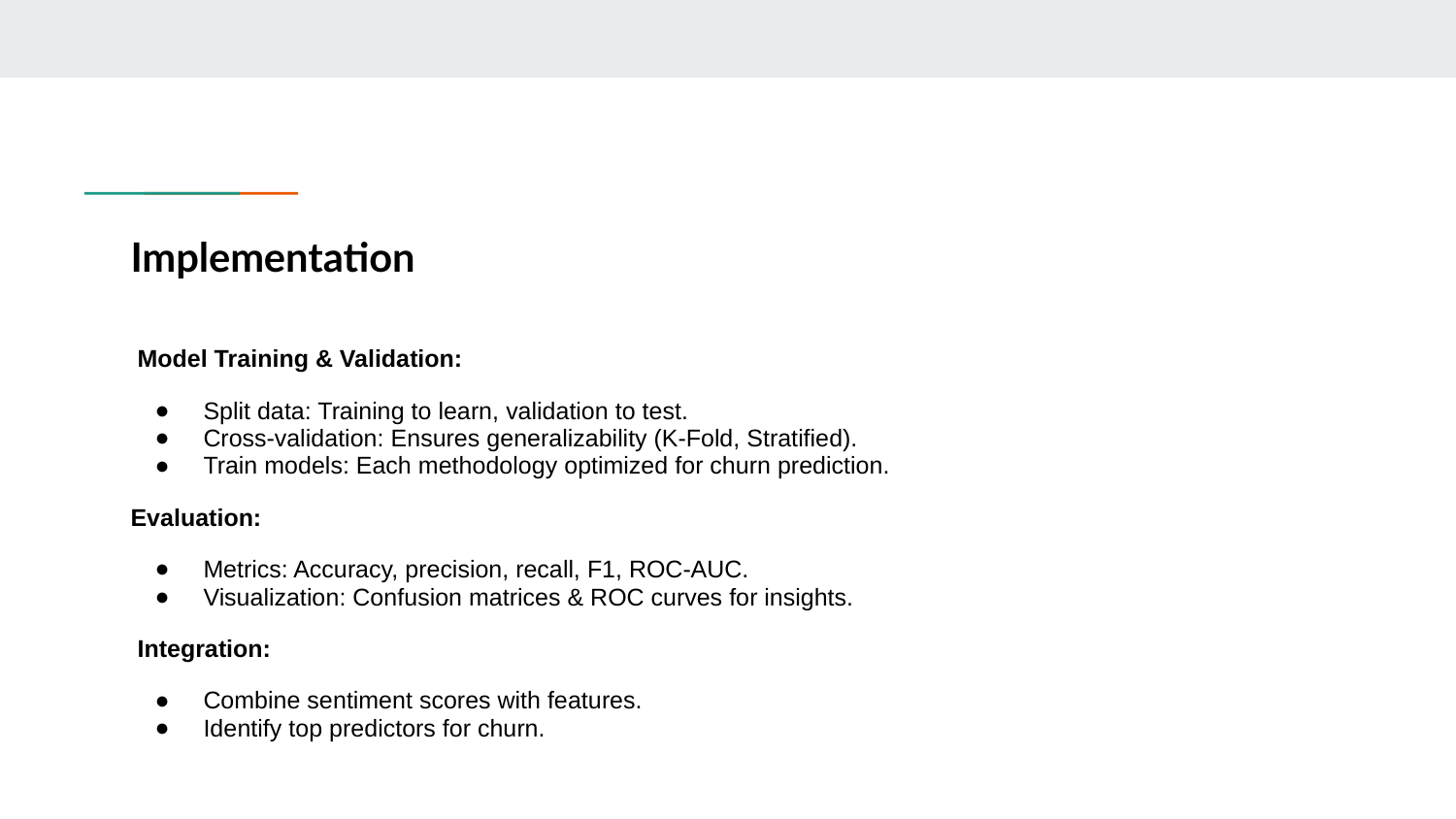

# Implementation

 Model Training & Validation:
Split data: Training to learn, validation to test.
Cross-validation: Ensures generalizability (K-Fold, Stratified).
Train models: Each methodology optimized for churn prediction.
Evaluation:
Metrics: Accuracy, precision, recall, F1, ROC-AUC.
Visualization: Confusion matrices & ROC curves for insights.
 Integration:
Combine sentiment scores with features.
Identify top predictors for churn.